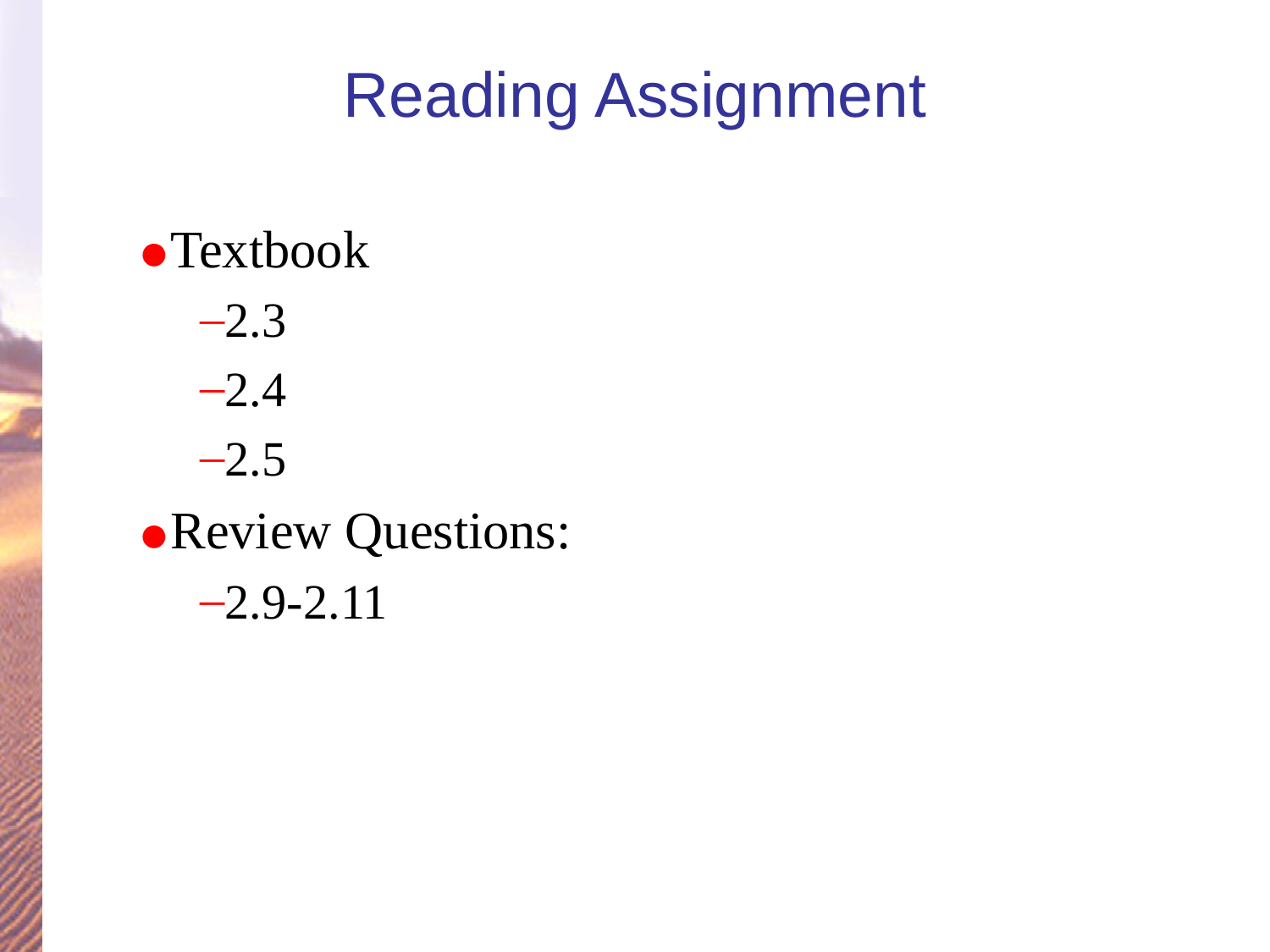

# Reading Assignment
Textbook
2.3
2.4
2.5
Review Questions:
2.9-2.11